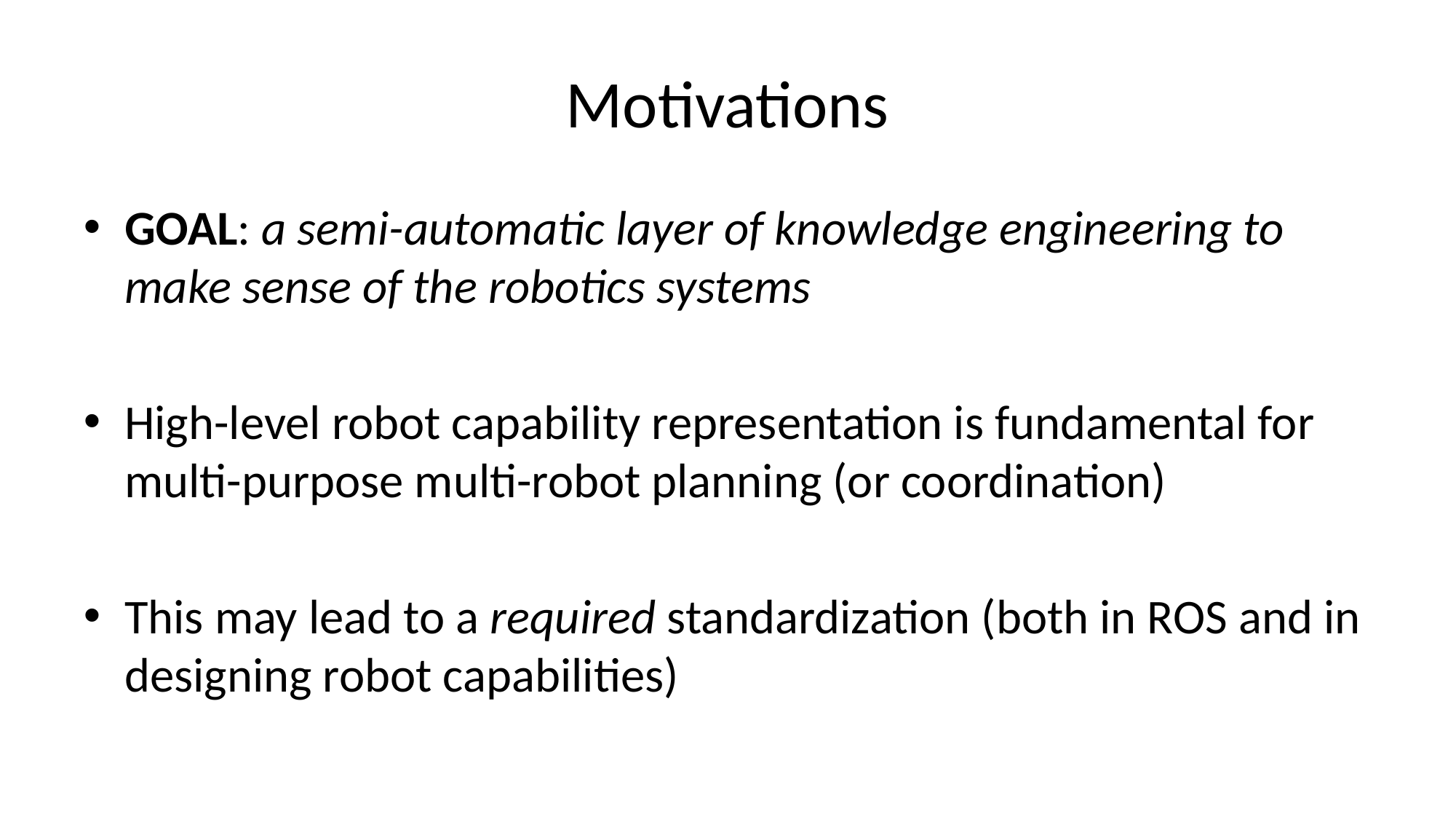

# Motivations
GOAL: a semi-automatic layer of knowledge engineering to make sense of the robotics systems

High-level robot capability representation is fundamental for multi-purpose multi-robot planning (or coordination)

This may lead to a required standardization (both in ROS and in designing robot capabilities)